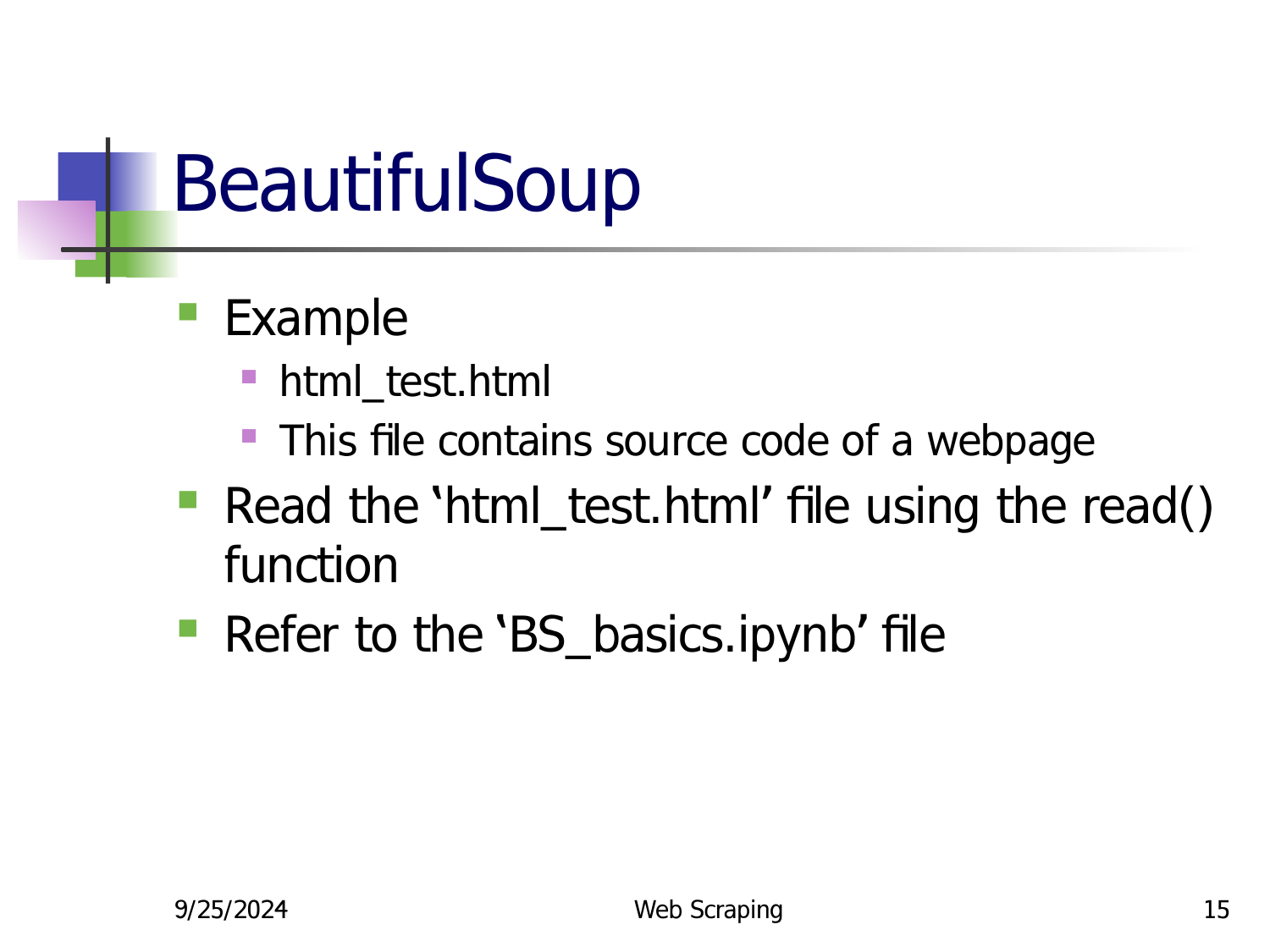

# BeautifulSoup
Example
html_test.html
This file contains source code of a webpage
Read the ‘html_test.html’ file using the read() function
Refer to the ‘BS_basics.ipynb’ file
9/25/2024
Web Scraping
15